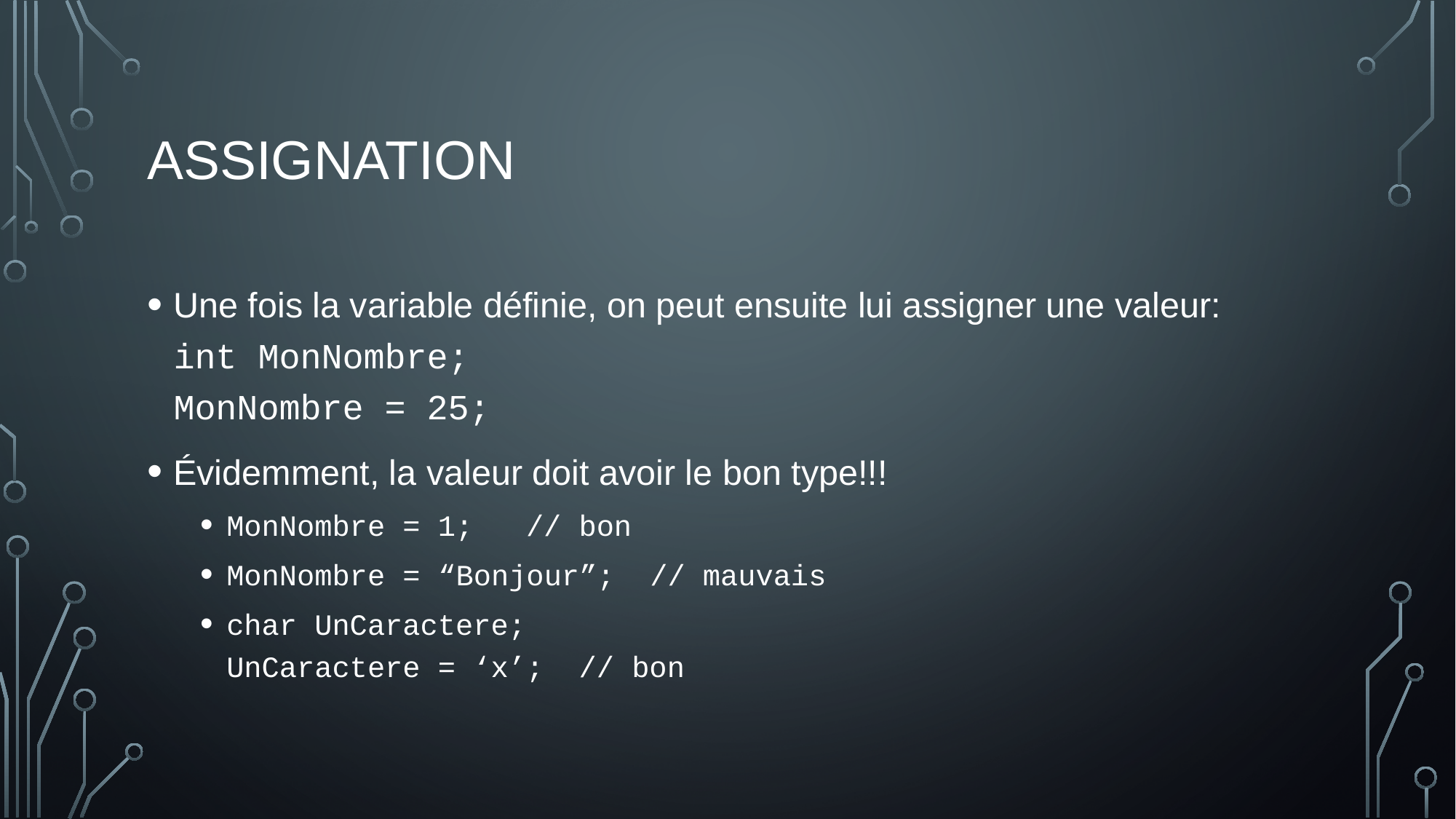

# assignation
Une fois la variable définie, on peut ensuite lui assigner une valeur:
int MonNombre;
MonNombre = 25;
Évidemment, la valeur doit avoir le bon type!!!
MonNombre = 1;   // bon
MonNombre = “Bonjour”;  // mauvais
char UnCaractere;
UnCaractere = ‘x’;  // bon